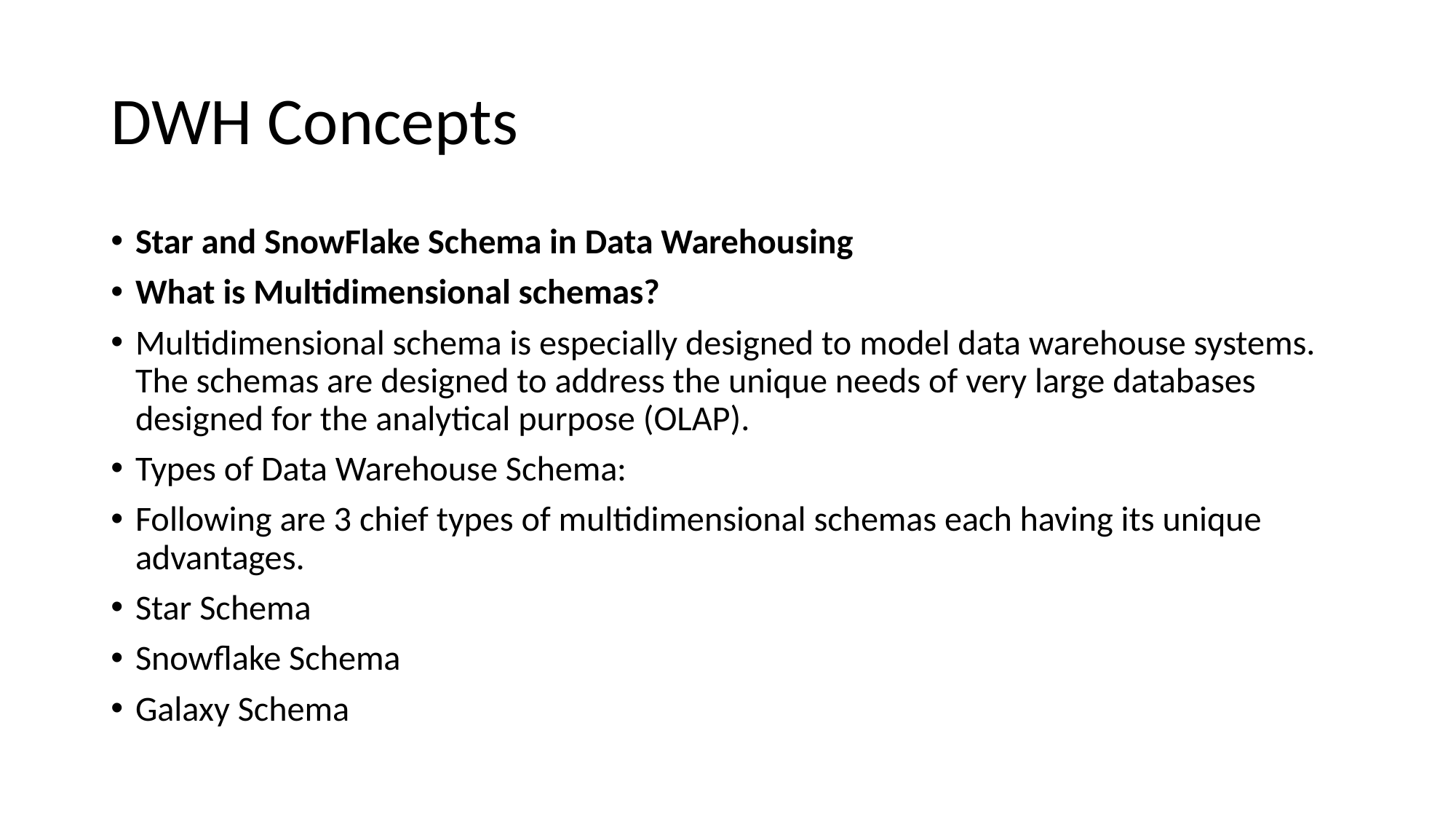

# DWH Concepts
Star and SnowFlake Schema in Data Warehousing
What is Multidimensional schemas?
Multidimensional schema is especially designed to model data warehouse systems. The schemas are designed to address the unique needs of very large databases designed for the analytical purpose (OLAP).
Types of Data Warehouse Schema:
Following are 3 chief types of multidimensional schemas each having its unique advantages.
Star Schema
Snowflake Schema
Galaxy Schema